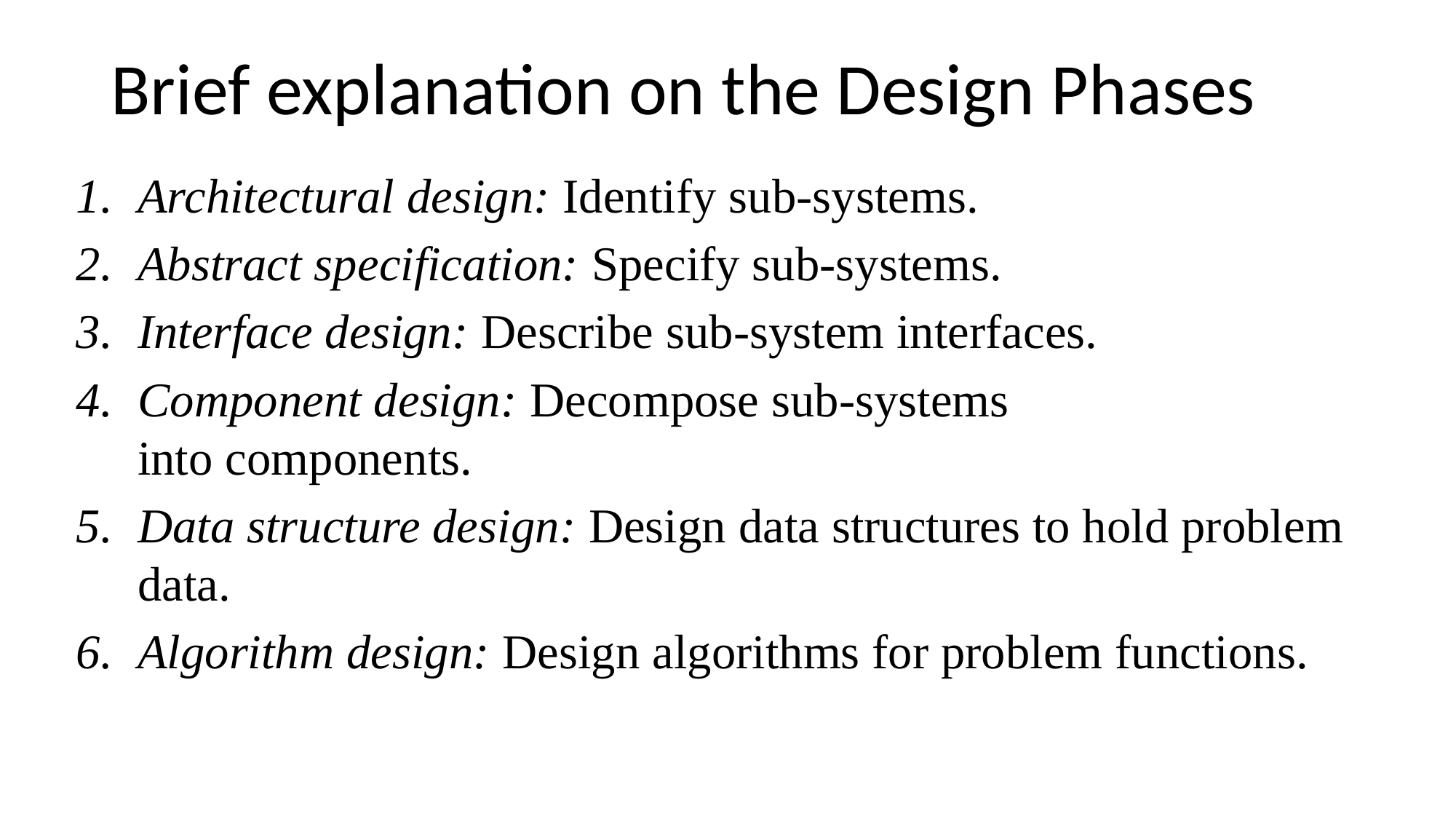

# Brief explanation on the Design Phases
Architectural design: Identify sub-systems.
Abstract specification: Specify sub-systems.
Interface design: Describe sub-system interfaces.
Component design: Decompose sub-systems
into components.
Data structure design: Design data structures to hold problem data.
Algorithm design: Design algorithms for problem functions.